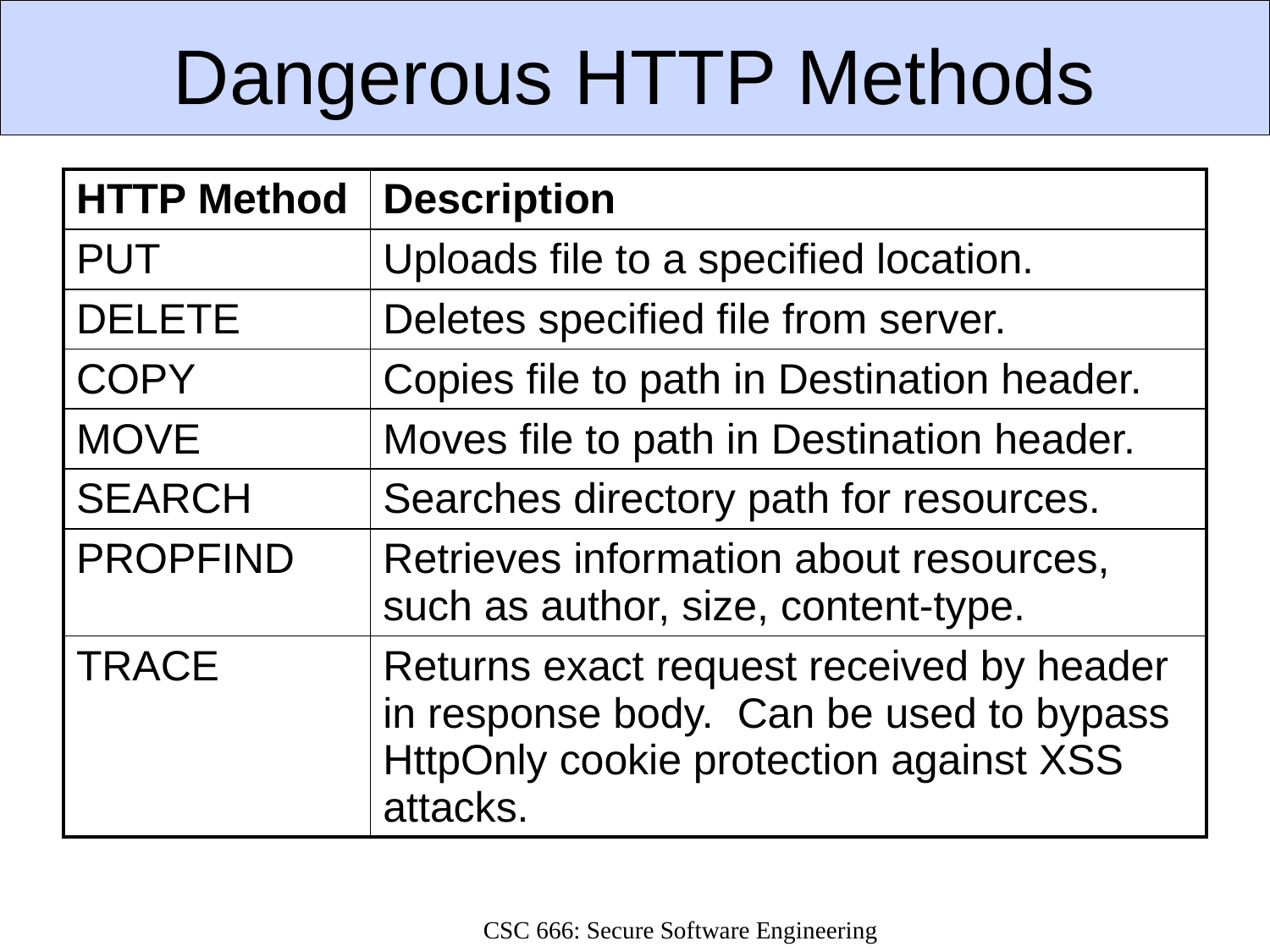

# Dangerous HTTP Methods
| HTTP Method | Description |
| --- | --- |
| PUT | Uploads file to a specified location. |
| DELETE | Deletes specified file from server. |
| COPY | Copies file to path in Destination header. |
| MOVE | Moves file to path in Destination header. |
| SEARCH | Searches directory path for resources. |
| PROPFIND | Retrieves information about resources, such as author, size, content-type. |
| TRACE | Returns exact request received by header in response body. Can be used to bypass HttpOnly cookie protection against XSS attacks. |
CSC 666: Secure Software Engineering